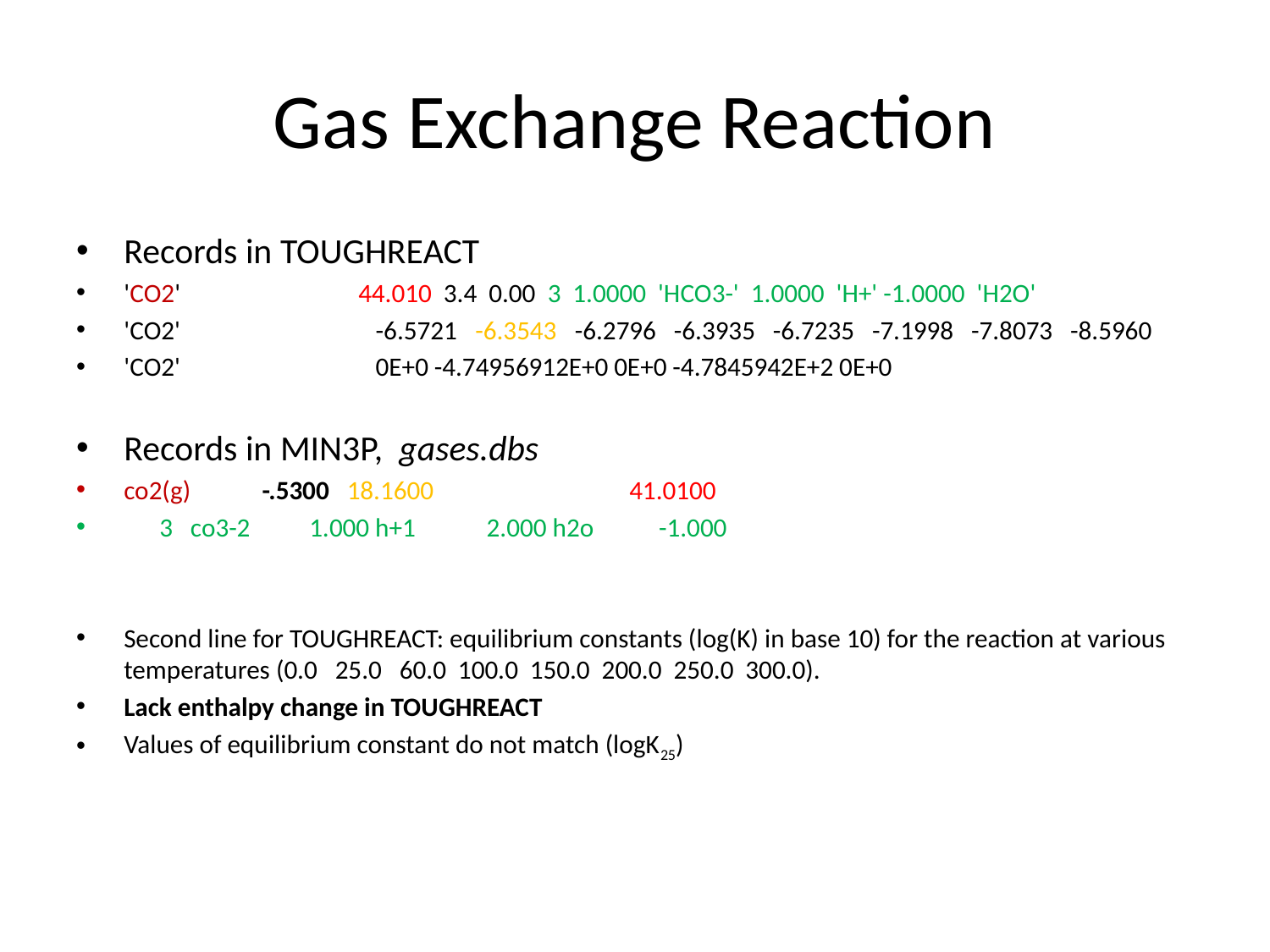

# Gas Exchange Reaction
Records in TOUGHREACT
'CO2'                              44.010  3.4  0.00  3  1.0000  'HCO3-'  1.0000  'H+' -1.0000  'H2O'
'CO2'                                 -6.5721   -6.3543   -6.2796   -6.3935   -6.7235   -7.1998   -7.8073   -8.5960
'CO2'                                 0E+0 -4.74956912E+0 0E+0 -4.7845942E+2 0E+0

Records in MIN3P,  gases.dbs
co2(g)            -.5300   18.1600                                 41.0100
      3   co3-2          1.000 h+1            2.000 h2o           -1.000

Second line for TOUGHREACT: equilibrium constants (log(K) in base 10) for the reaction at various temperatures (0.0   25.0   60.0  100.0  150.0  200.0  250.0  300.0).
Lack enthalpy change in TOUGHREACT
Values of equilibrium constant do not match (logK25)